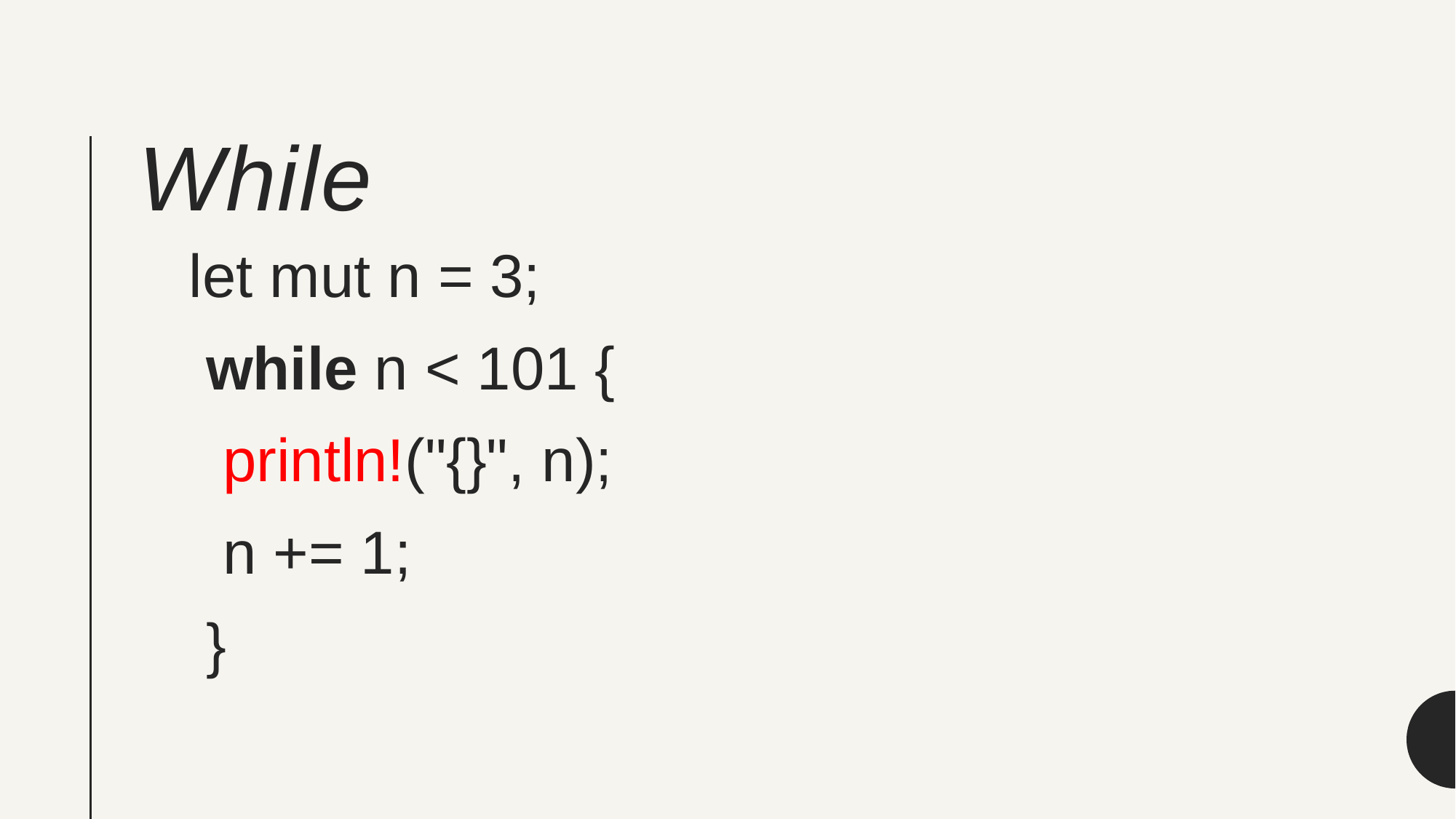

# While
    let mut n = 3;
    while n < 101 {
     println!("{}", n);
     n += 1;
    }